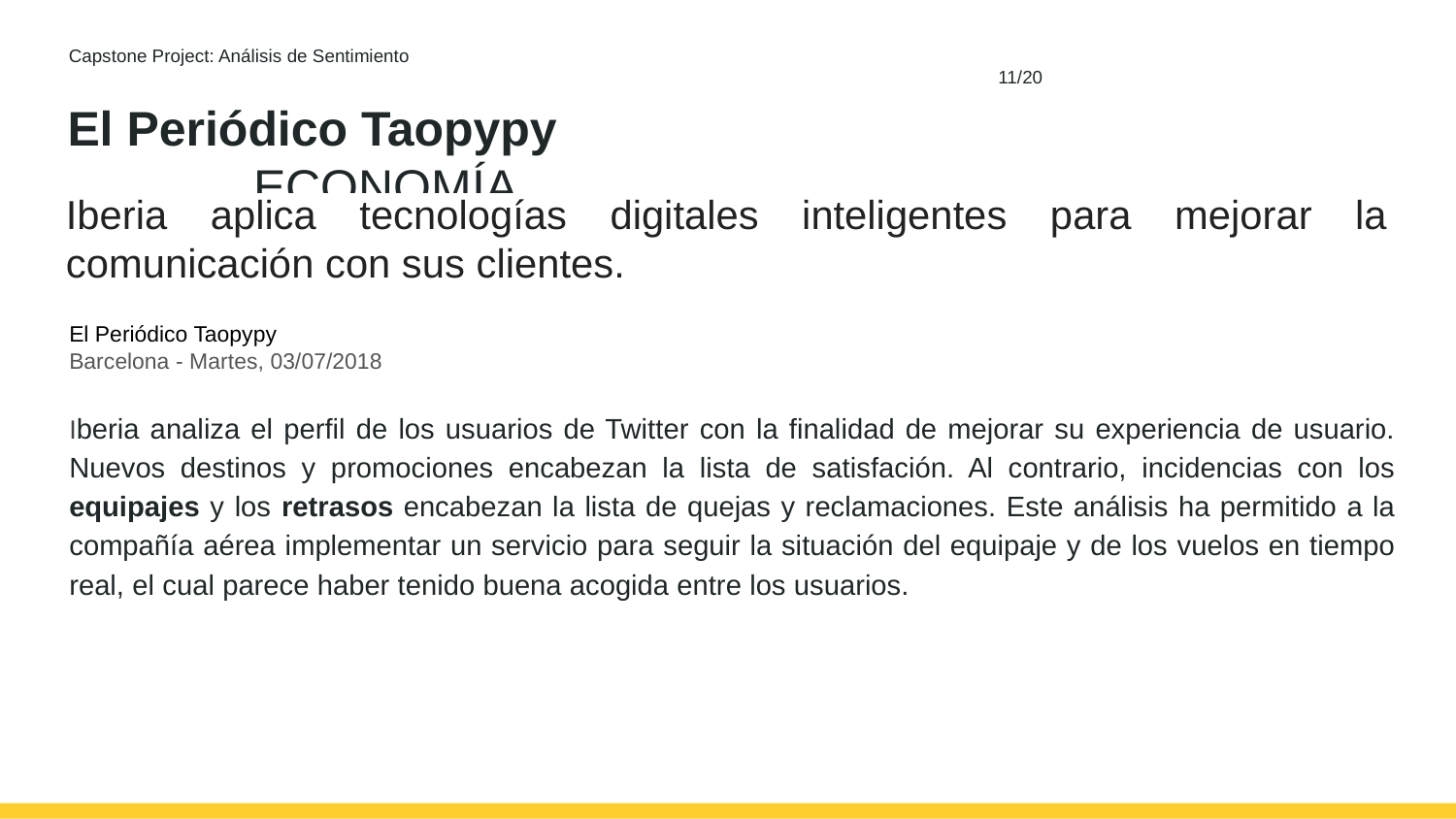

Capstone Project: Análisis de Sentimiento													           11/20
# El Periódico Taopypy							   ECONOMÍA
Iberia aplica tecnologías digitales inteligentes para mejorar la comunicación con sus clientes.
El Periódico Taopypy
Barcelona - Martes, 03/07/2018
Iberia analiza el perfil de los usuarios de Twitter con la finalidad de mejorar su experiencia de usuario. Nuevos destinos y promociones encabezan la lista de satisfación. Al contrario, incidencias con los equipajes y los retrasos encabezan la lista de quejas y reclamaciones. Este análisis ha permitido a la compañía aérea implementar un servicio para seguir la situación del equipaje y de los vuelos en tiempo real, el cual parece haber tenido buena acogida entre los usuarios.